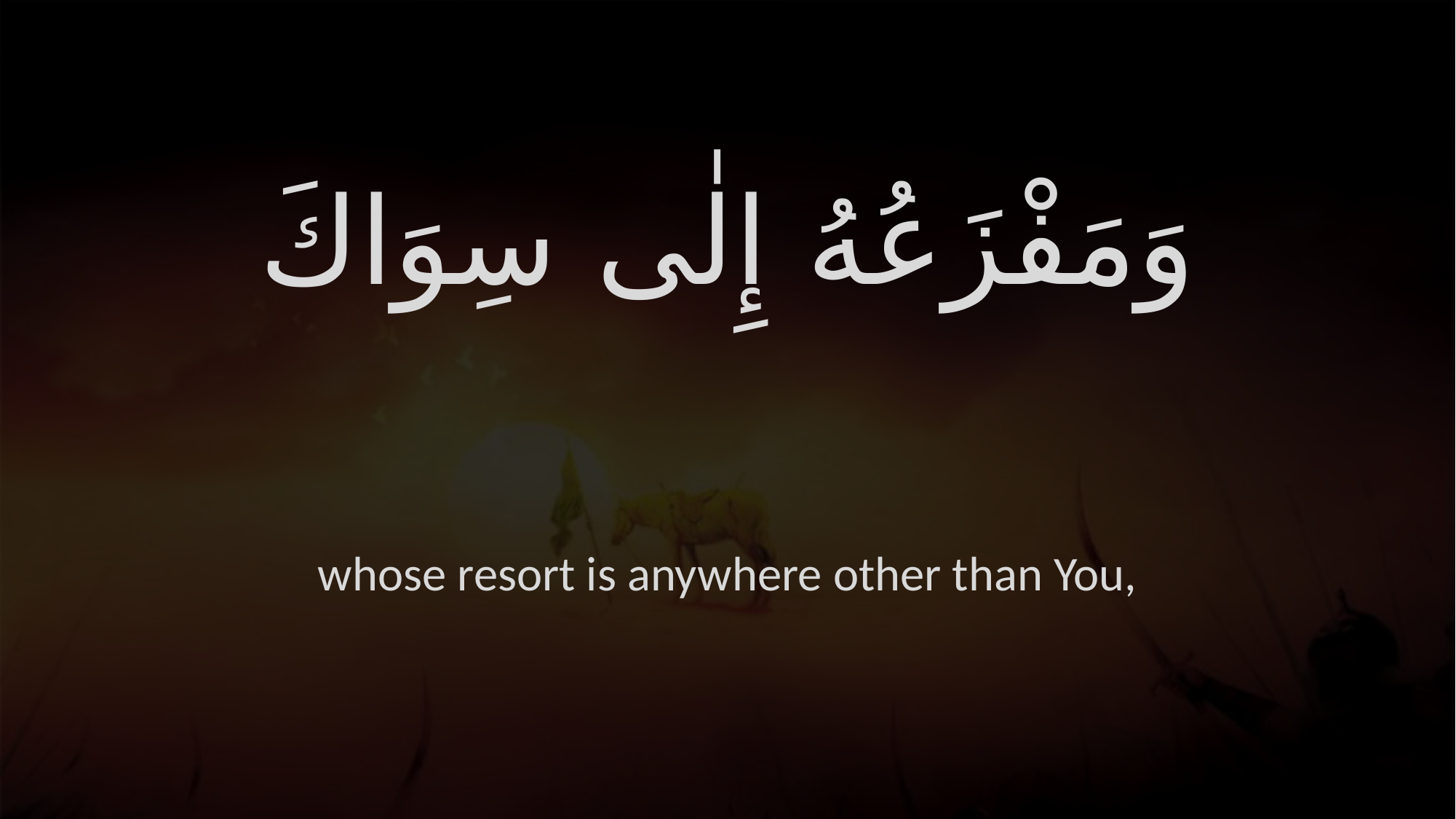

# وَمَفْزَعُهُ إِلٰى سِوَاكَ
whose resort is anywhere other than You,